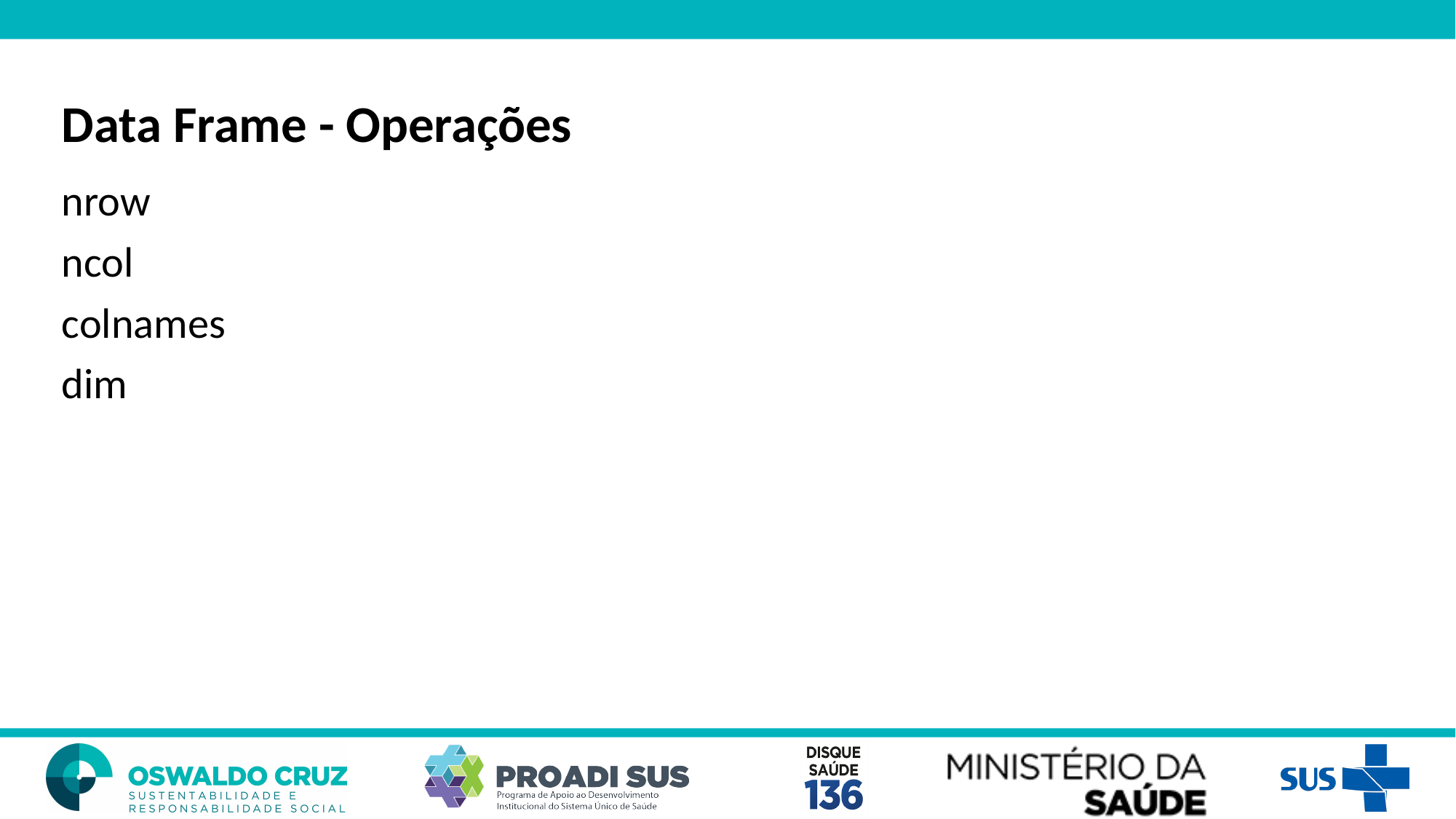

Data Frame - Operações
nrow
ncol
colnames
dim